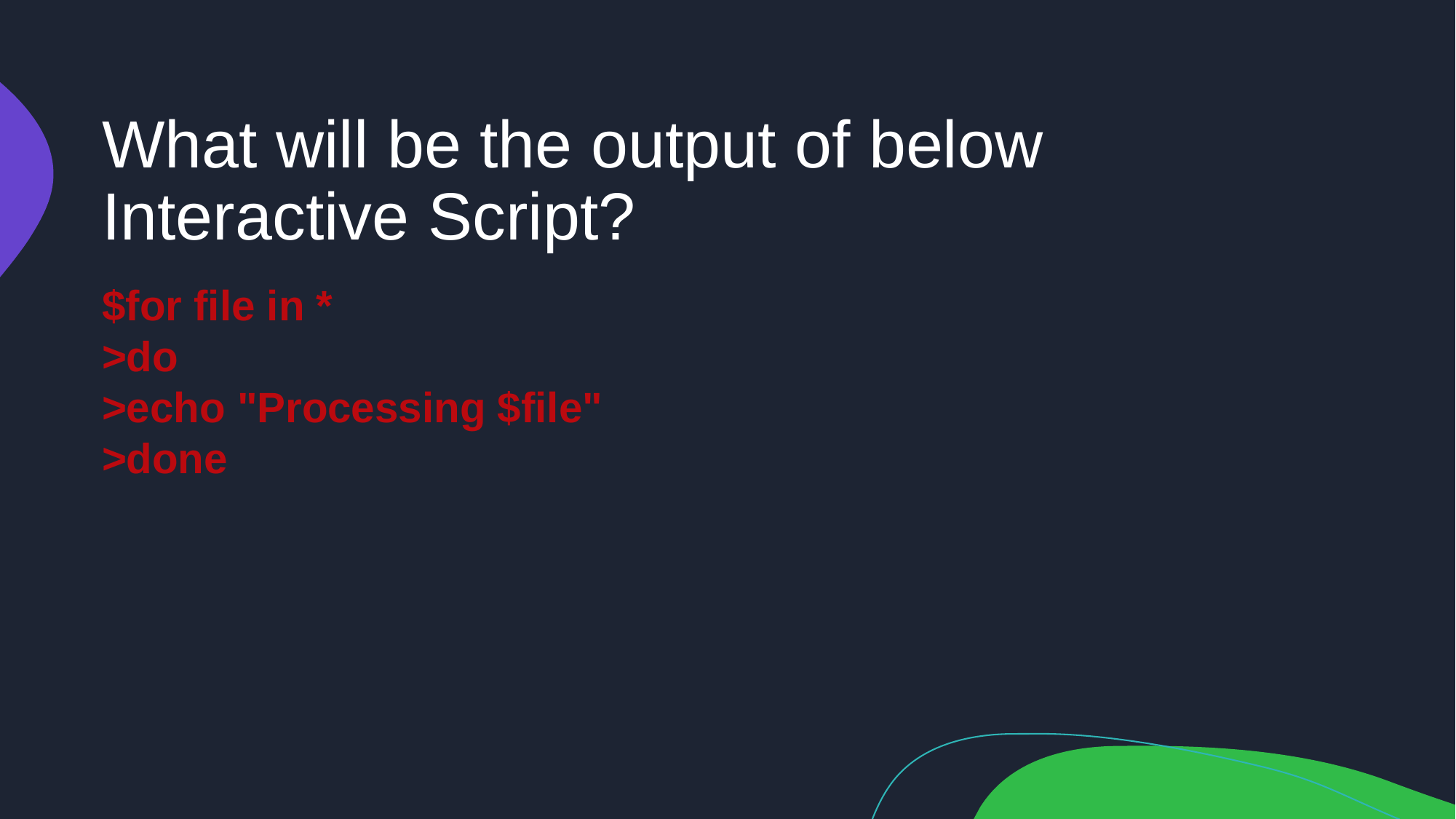

# What will be the output of below Interactive Script?
$for file in *
>do
>echo "Processing $file"
>done